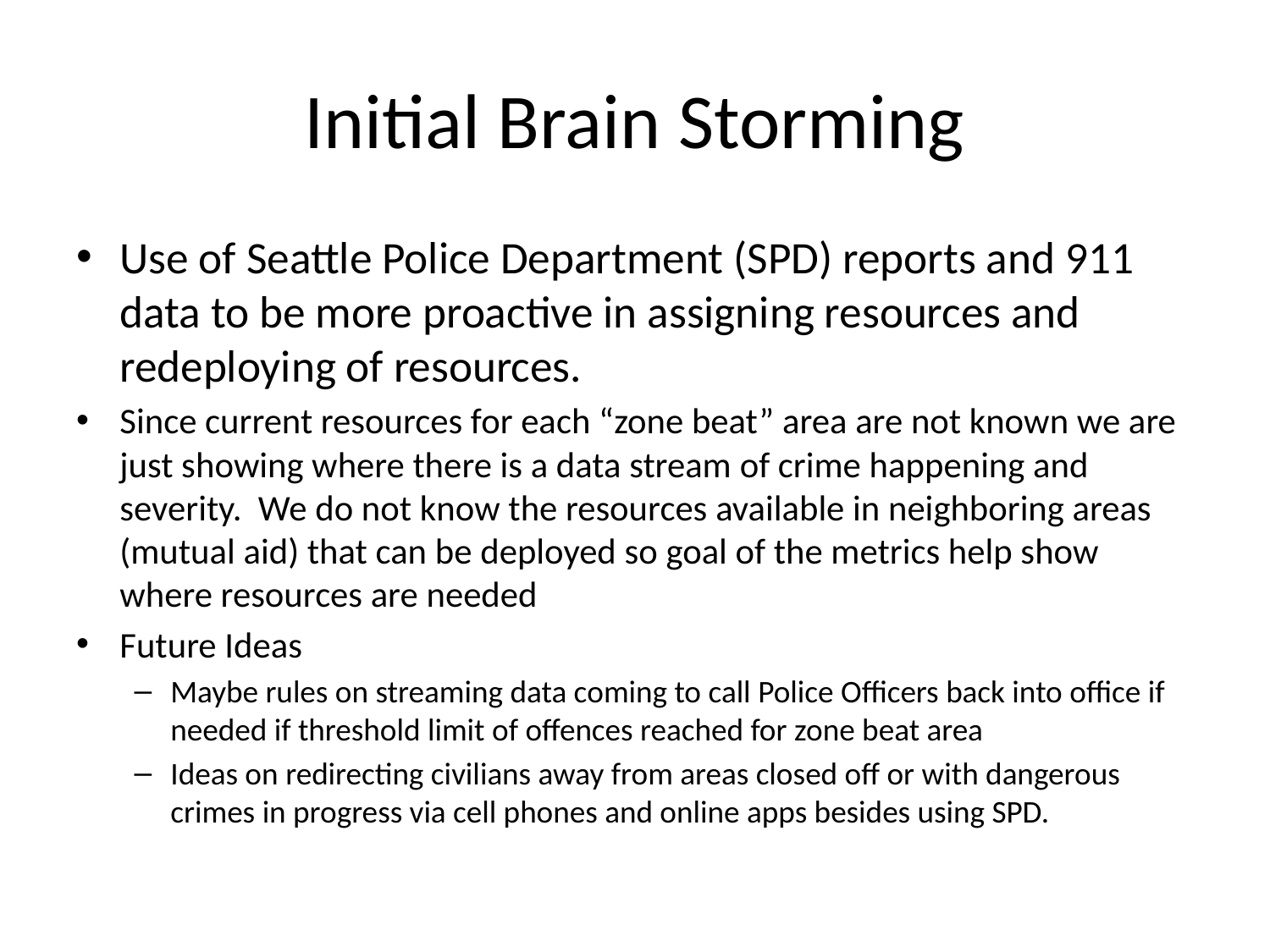

# Initial Brain Storming
Use of Seattle Police Department (SPD) reports and 911 data to be more proactive in assigning resources and redeploying of resources.
Since current resources for each “zone beat” area are not known we are just showing where there is a data stream of crime happening and severity.  We do not know the resources available in neighboring areas (mutual aid) that can be deployed so goal of the metrics help show where resources are needed
Future Ideas
Maybe rules on streaming data coming to call Police Officers back into office if needed if threshold limit of offences reached for zone beat area
Ideas on redirecting civilians away from areas closed off or with dangerous crimes in progress via cell phones and online apps besides using SPD.